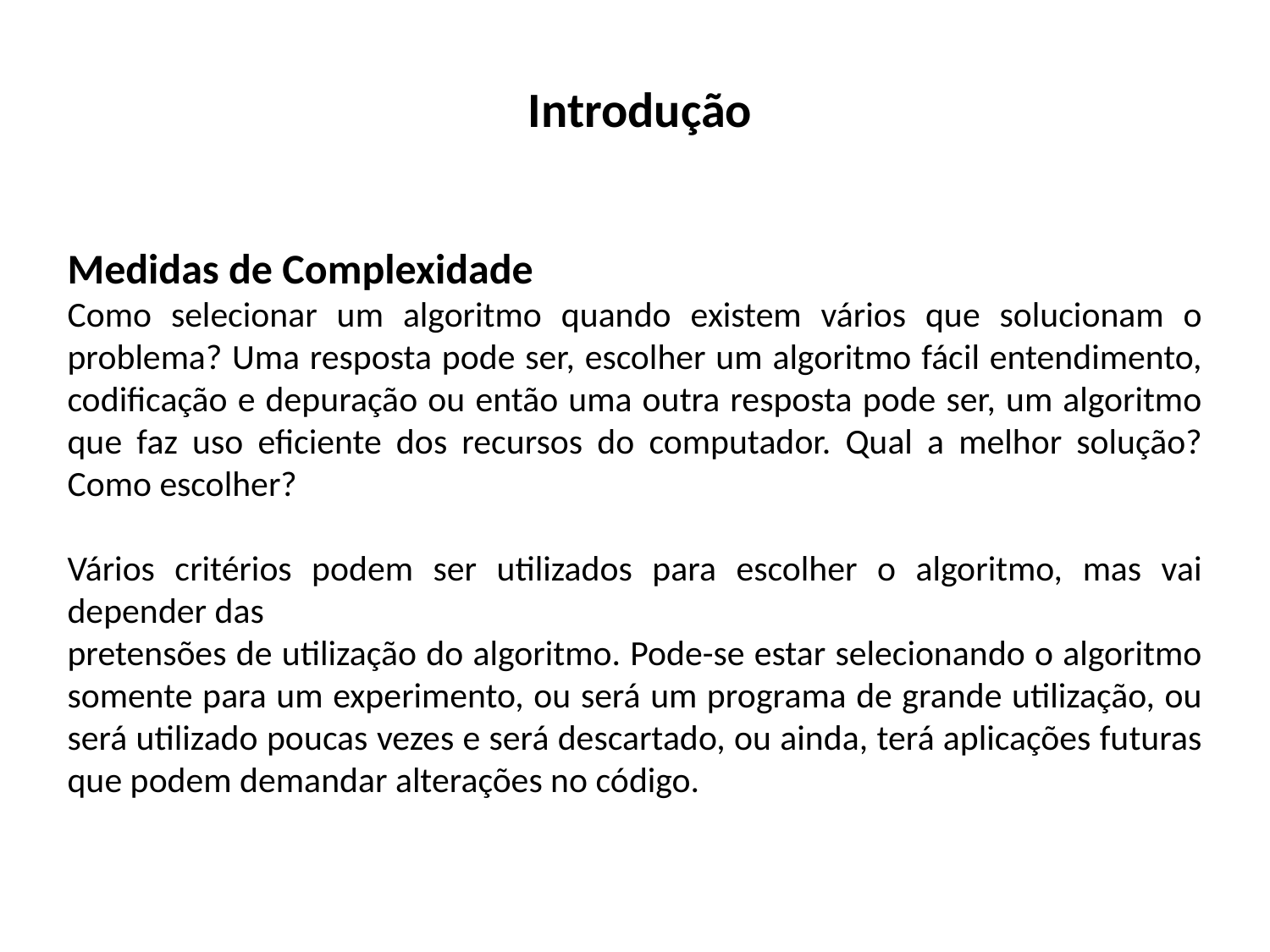

Introdução
Medidas de Complexidade
Como selecionar um algoritmo quando existem vários que solucionam o problema? Uma resposta pode ser, escolher um algoritmo fácil entendimento, codificação e depuração ou então uma outra resposta pode ser, um algoritmo que faz uso eficiente dos recursos do computador. Qual a melhor solução? Como escolher?

Vários critérios podem ser utilizados para escolher o algoritmo, mas vai depender das
pretensões de utilização do algoritmo. Pode-se estar selecionando o algoritmo somente para um experimento, ou será um programa de grande utilização, ou será utilizado poucas vezes e será descartado, ou ainda, terá aplicações futuras que podem demandar alterações no código.